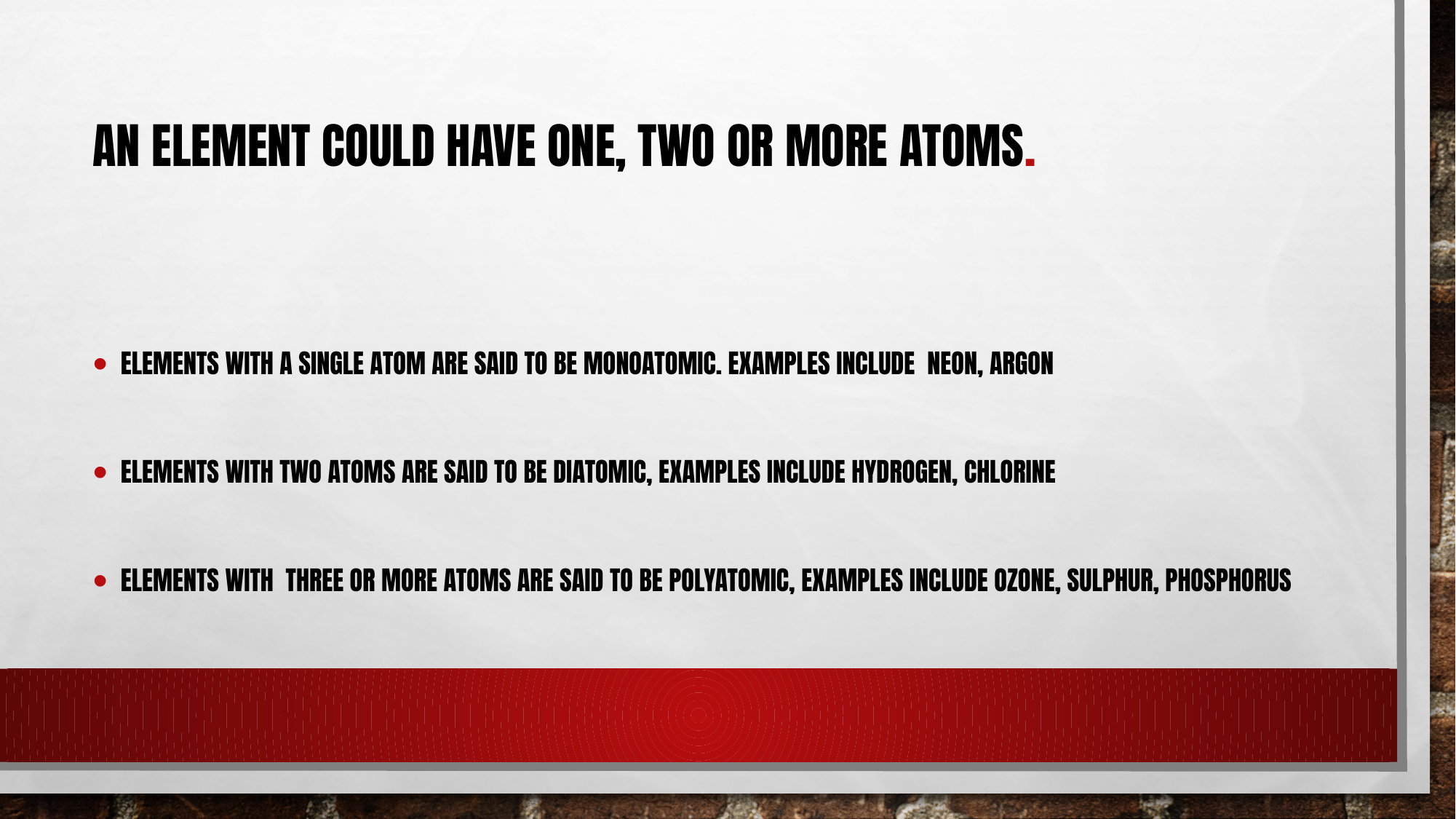

# An Element could have one, two or more atoms.
Elements with a single atom are said to be monoatomic. Examples include  neon, argon
Elements with two atoms are said to be diatomic, examples include hydrogen, chlorine
Elements with  three or more atoms are said to be polyatomic, examples include ozone, Sulphur, phosphorus